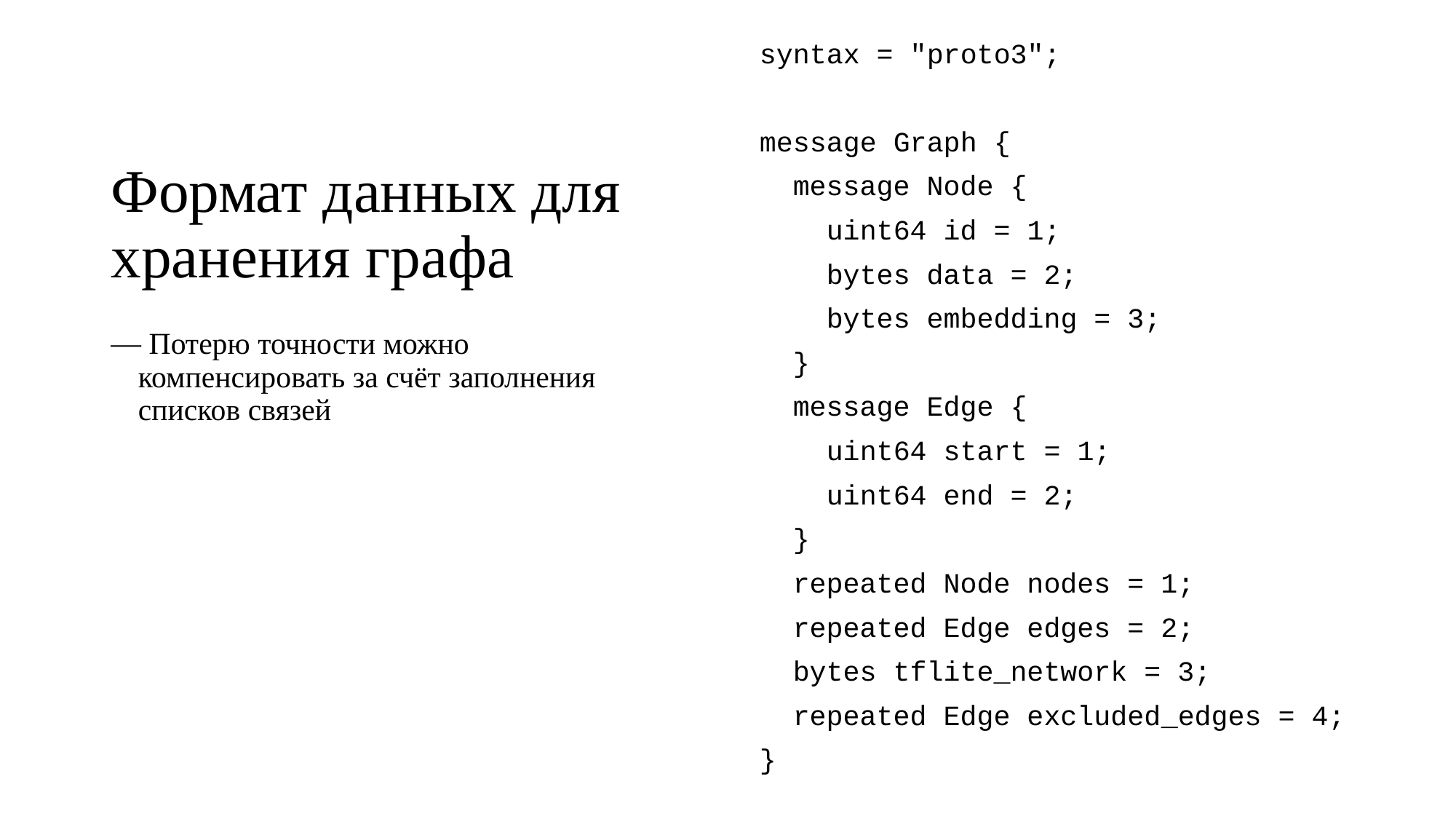

syntax = "proto3";

message Graph {
  message Node {
    uint64 id = 1;
    bytes data = 2;
    bytes embedding = 3;
  }
  message Edge {
    uint64 start = 1;
    uint64 end = 2;
  }
  repeated Node nodes = 1;
  repeated Edge edges = 2;
  bytes tflite_network = 3;
  repeated Edge excluded_edges = 4;
}
# Формат данных для хранения графа
 Потерю точности можно компенсировать за счёт заполнения списков связей